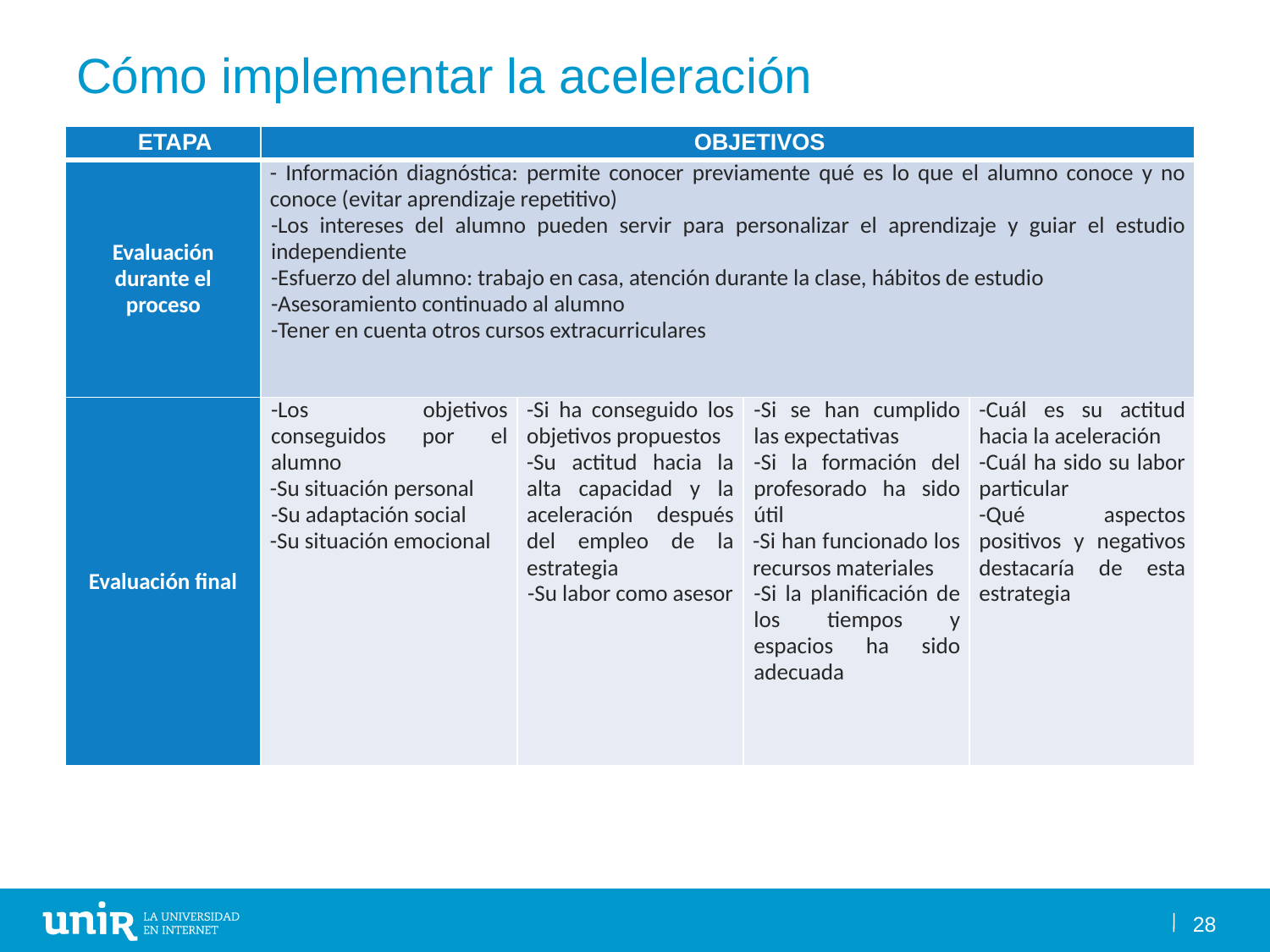

# Cómo implementar la aceleración
| ETAPA | OBJETIVOS |  |  |  |
| --- | --- | --- | --- | --- |
| Evaluación durante el proceso | - Información diagnóstica: permite conocer previamente qué es lo que el alumno conoce y no conoce (evitar aprendizaje repetitivo) -Los intereses del alumno pueden servir para personalizar el aprendizaje y guiar el estudio independiente -Esfuerzo del alumno: trabajo en casa, atención durante la clase, hábitos de estudio -Asesoramiento continuado al alumno -Tener en cuenta otros cursos extracurriculares |  |  |  |
| Evaluación final | -Los objetivos conseguidos por el alumno -Su situación personal -Su adaptación social -Su situación emocional | -Si ha conseguido los objetivos propuestos -Su actitud hacia la alta capacidad y la aceleración después del empleo de la estrategia -Su labor como asesor | -Si se han cumplido las expectativas -Si la formación del profesorado ha sido útil -Si han funcionado los recursos materiales -Si la planificación de los tiempos y espacios ha sido adecuada | -Cuál es su actitud hacia la aceleración -Cuál ha sido su labor particular -Qué aspectos positivos y negativos destacaría de esta estrategia |
28